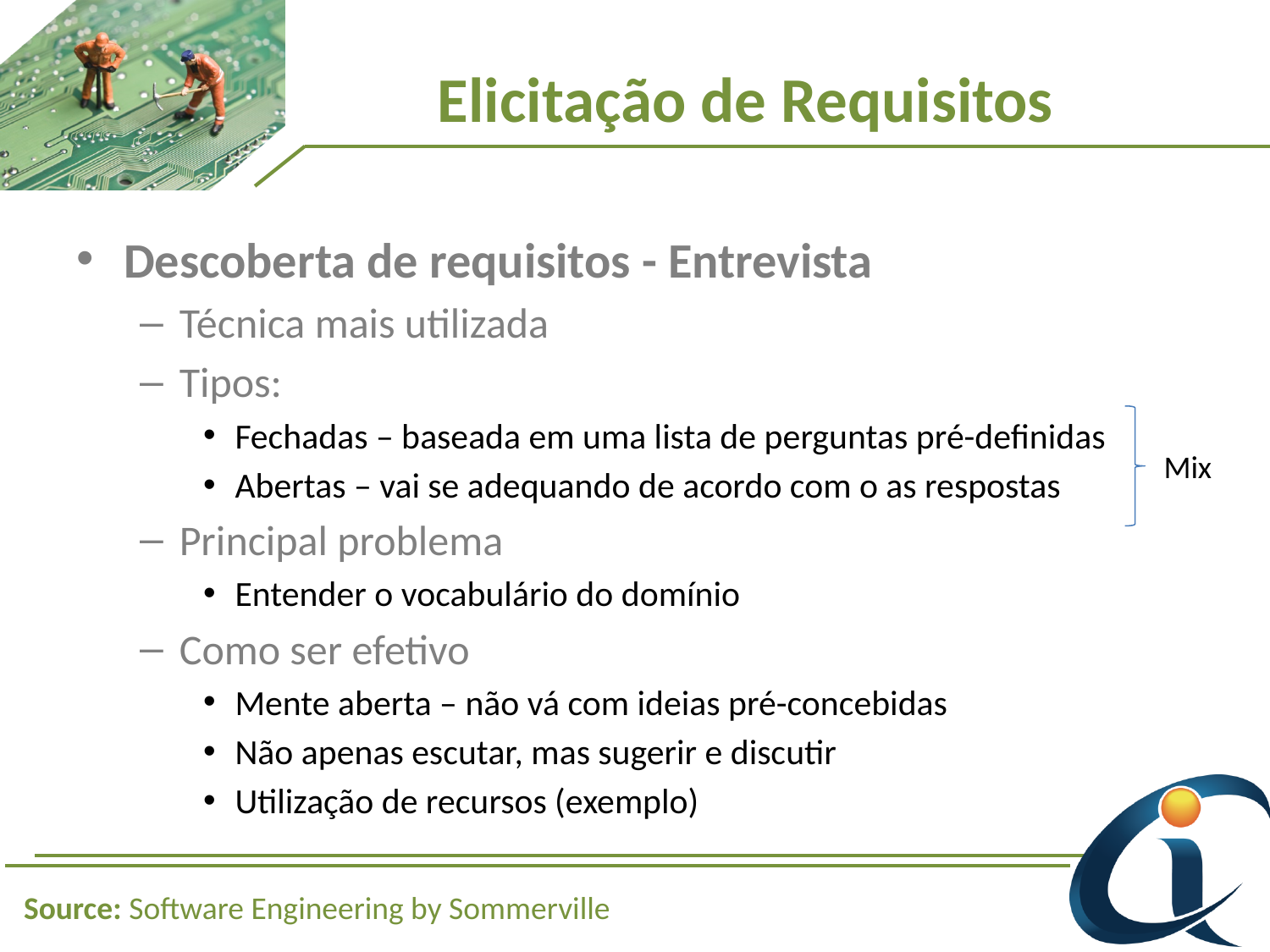

# Elicitação de Requisitos
Descoberta de requisitos - Entrevista
Técnica mais utilizada
Tipos:
Fechadas – baseada em uma lista de perguntas pré-definidas
Abertas – vai se adequando de acordo com o as respostas
Principal problema
Entender o vocabulário do domínio
Como ser efetivo
Mente aberta – não vá com ideias pré-concebidas
Não apenas escutar, mas sugerir e discutir
Utilização de recursos (exemplo)

Mix